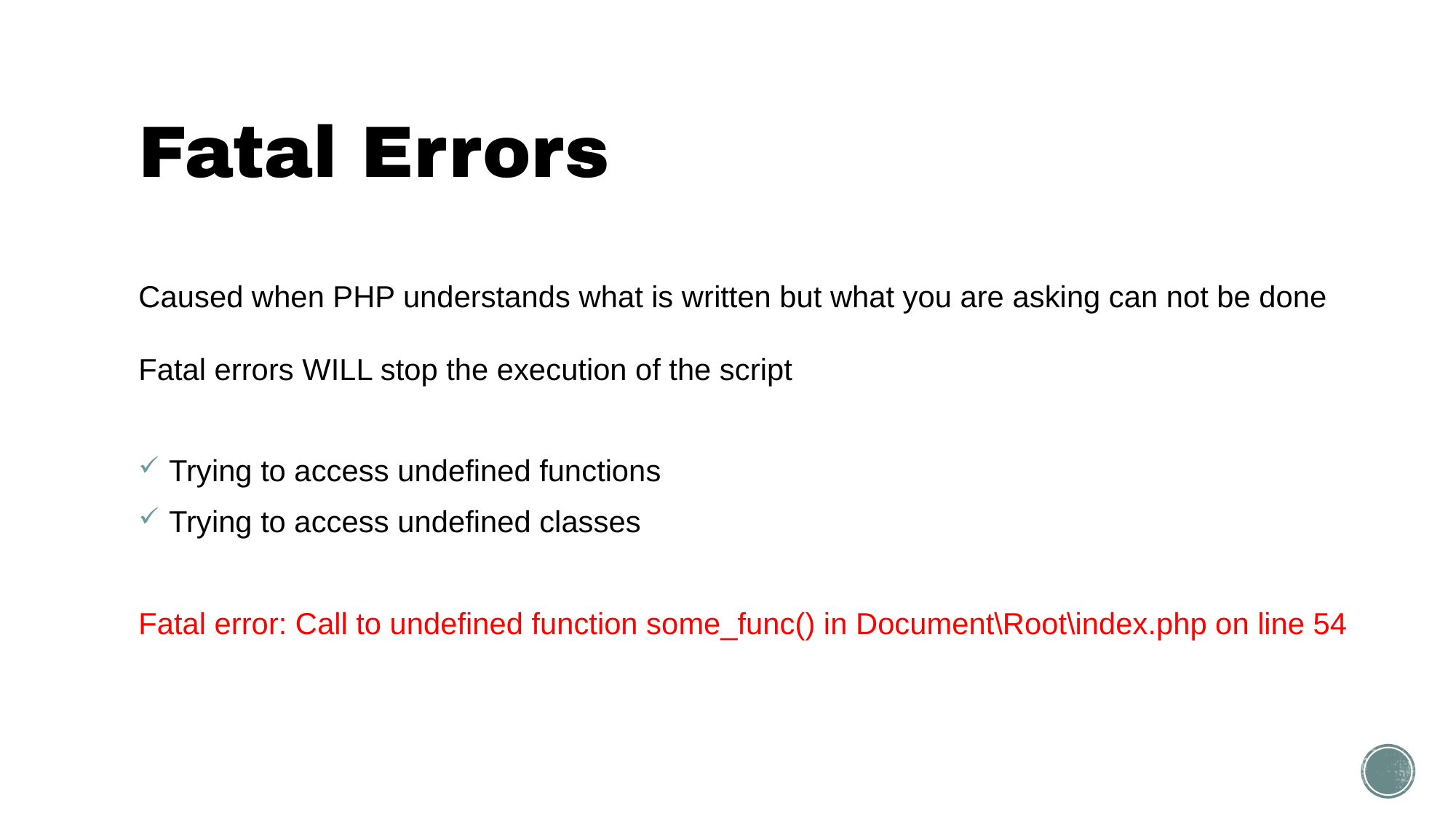

# Fatal Errors
Caused when PHP understands what is written but what you are asking can not be done
Fatal errors WILL stop the execution of the script

 Trying to access undefined functions
 Trying to access undefined classes

Fatal error: Call to undefined function some_func() in Document\Root\index.php on line 54